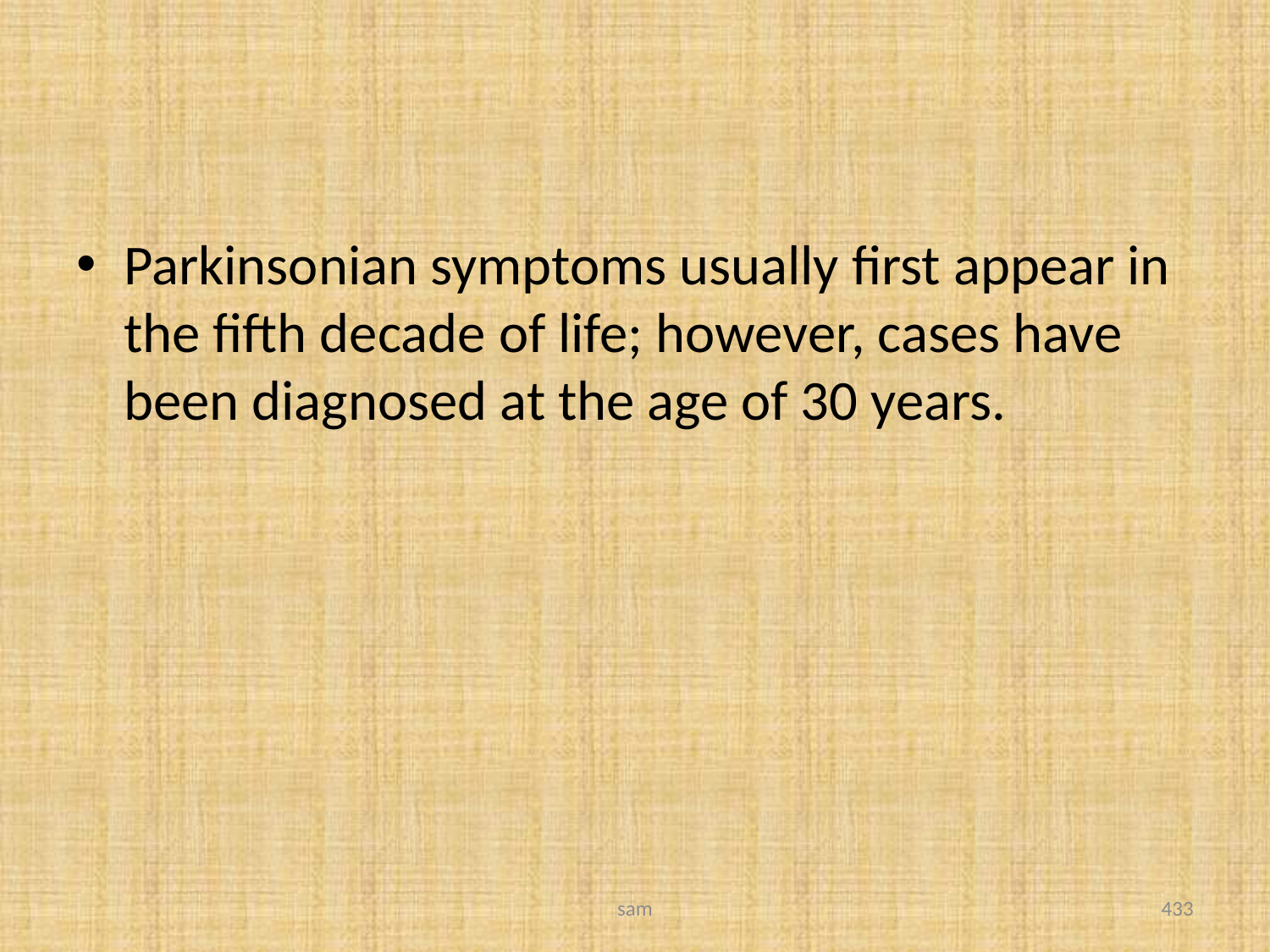

#
Parkinsonian symptoms usually first appear in the fifth decade of life; however, cases have been diagnosed at the age of 30 years.

sam
433